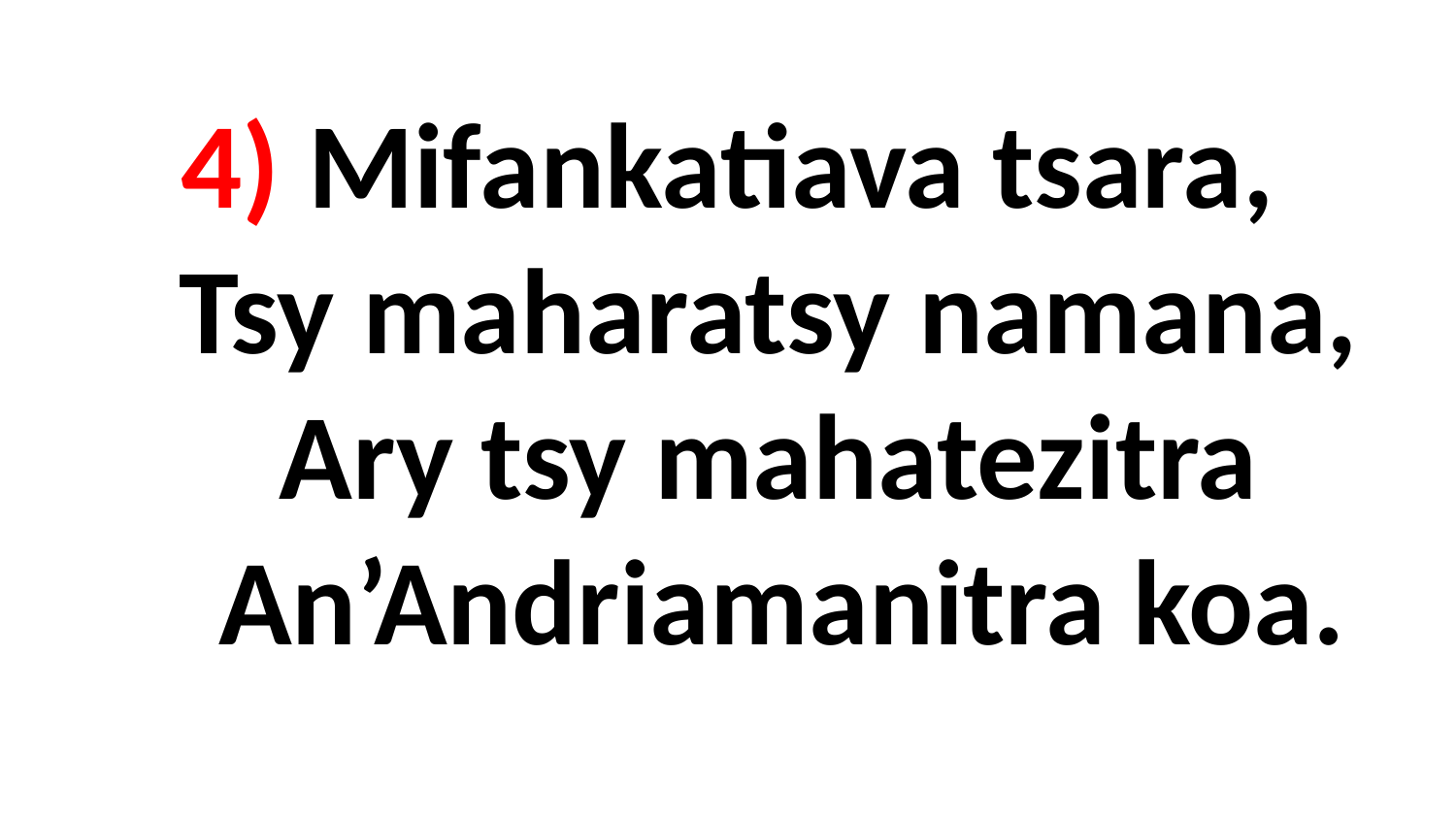

# 4) Mifankatiava tsara, Tsy maharatsy namana, Ary tsy mahatezitra An’Andriamanitra koa.